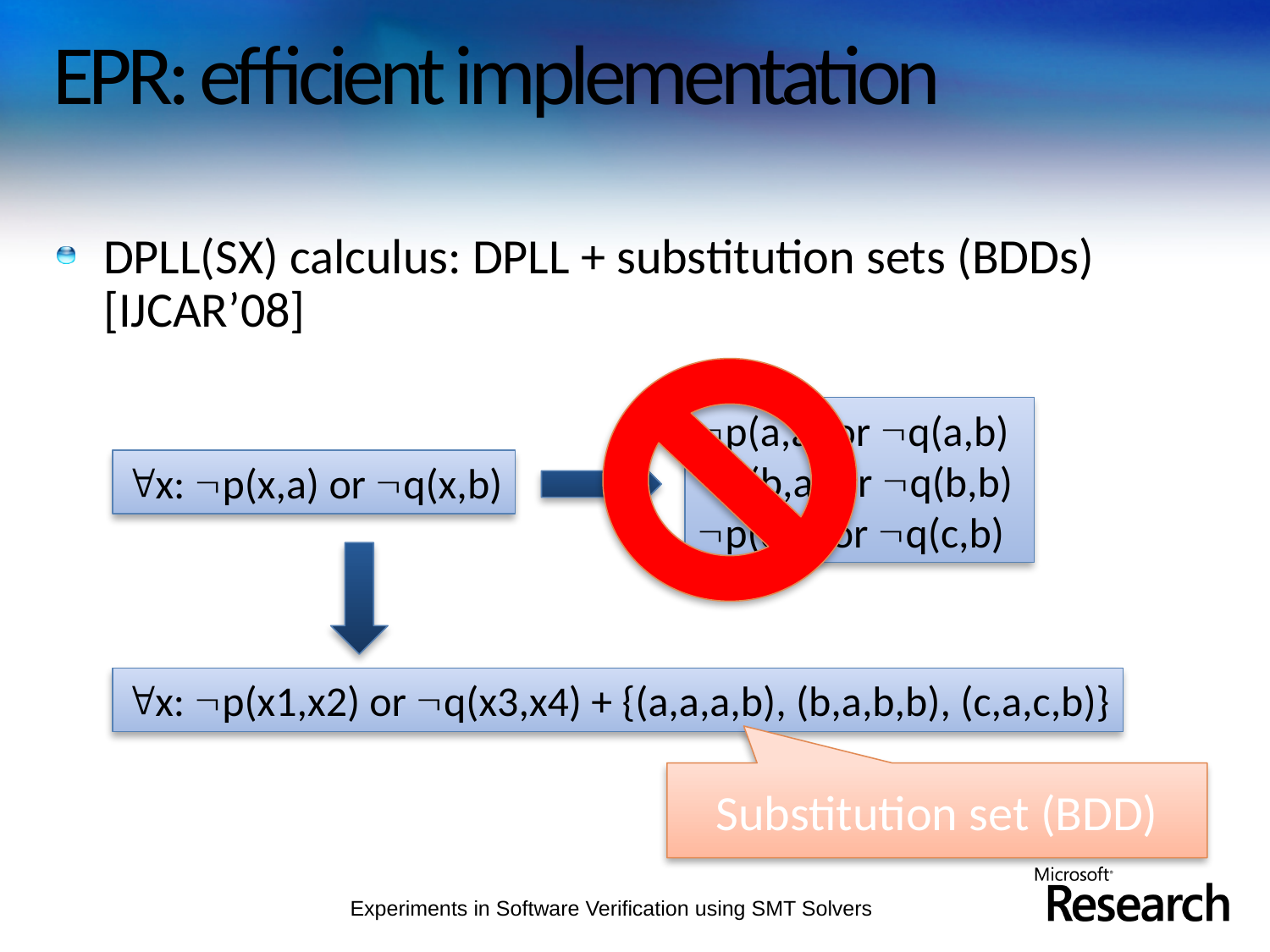

# EPR: efficient implementation
DPLL(SX) calculus: DPLL + substitution sets (BDDs) [IJCAR’08]

¬p(a,a) or ¬q(a,b)
¬p(b,a) or ¬q(b,b)
¬p(c,a) or ¬q(c,b)
∀x: ¬p(x,a) or ¬q(x,b)

∀x: ¬p(x1,x2) or ¬q(x3,x4) + {(a,a,a,b), (b,a,b,b), (c,a,c,b)}
Substitution set (BDD)
Experiments in Software Verification using SMT Solvers